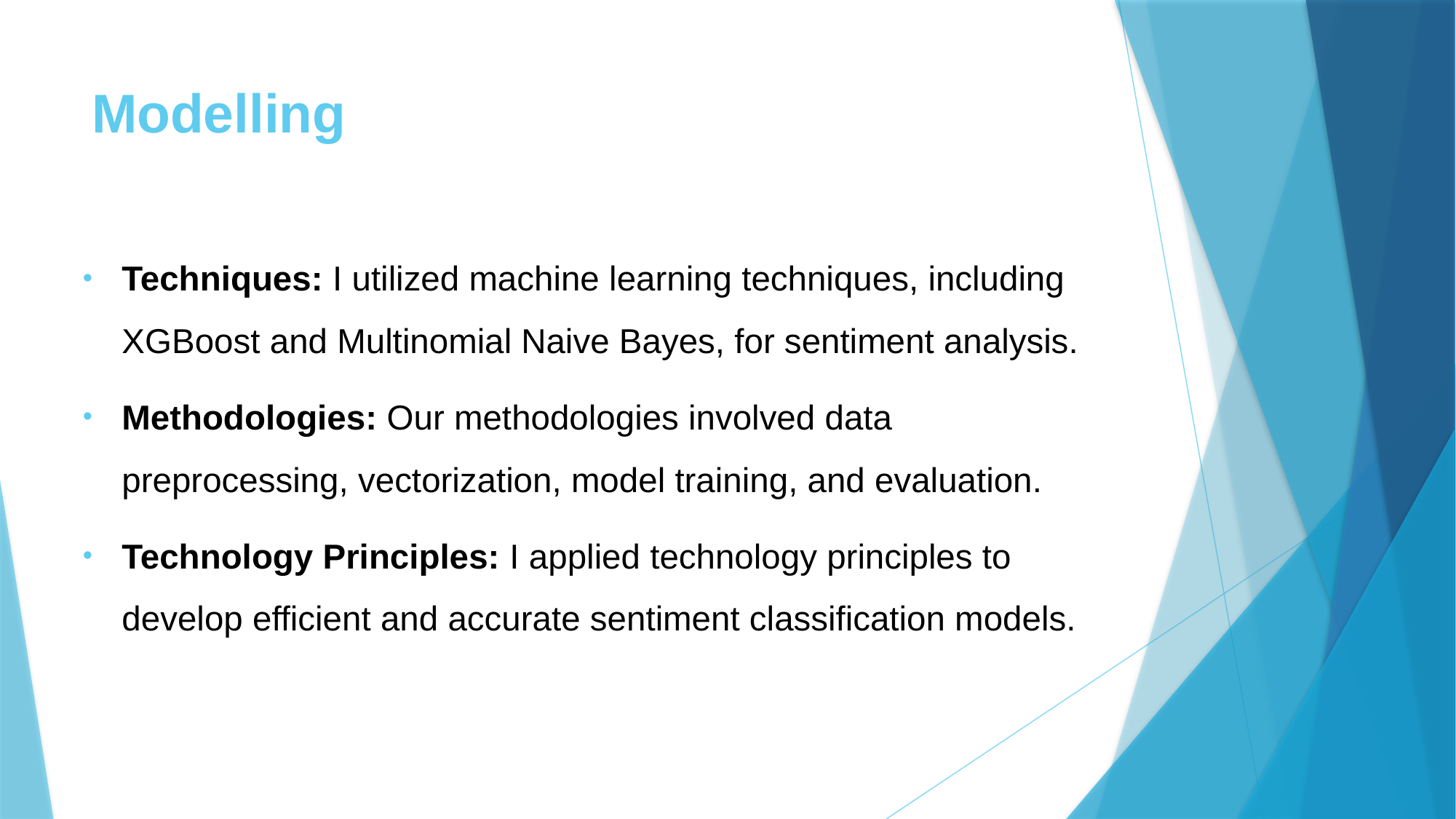

# Modelling
Techniques: I utilized machine learning techniques, including XGBoost and Multinomial Naive Bayes, for sentiment analysis.
Methodologies: Our methodologies involved data preprocessing, vectorization, model training, and evaluation.
Technology Principles: I applied technology principles to develop efficient and accurate sentiment classification models.